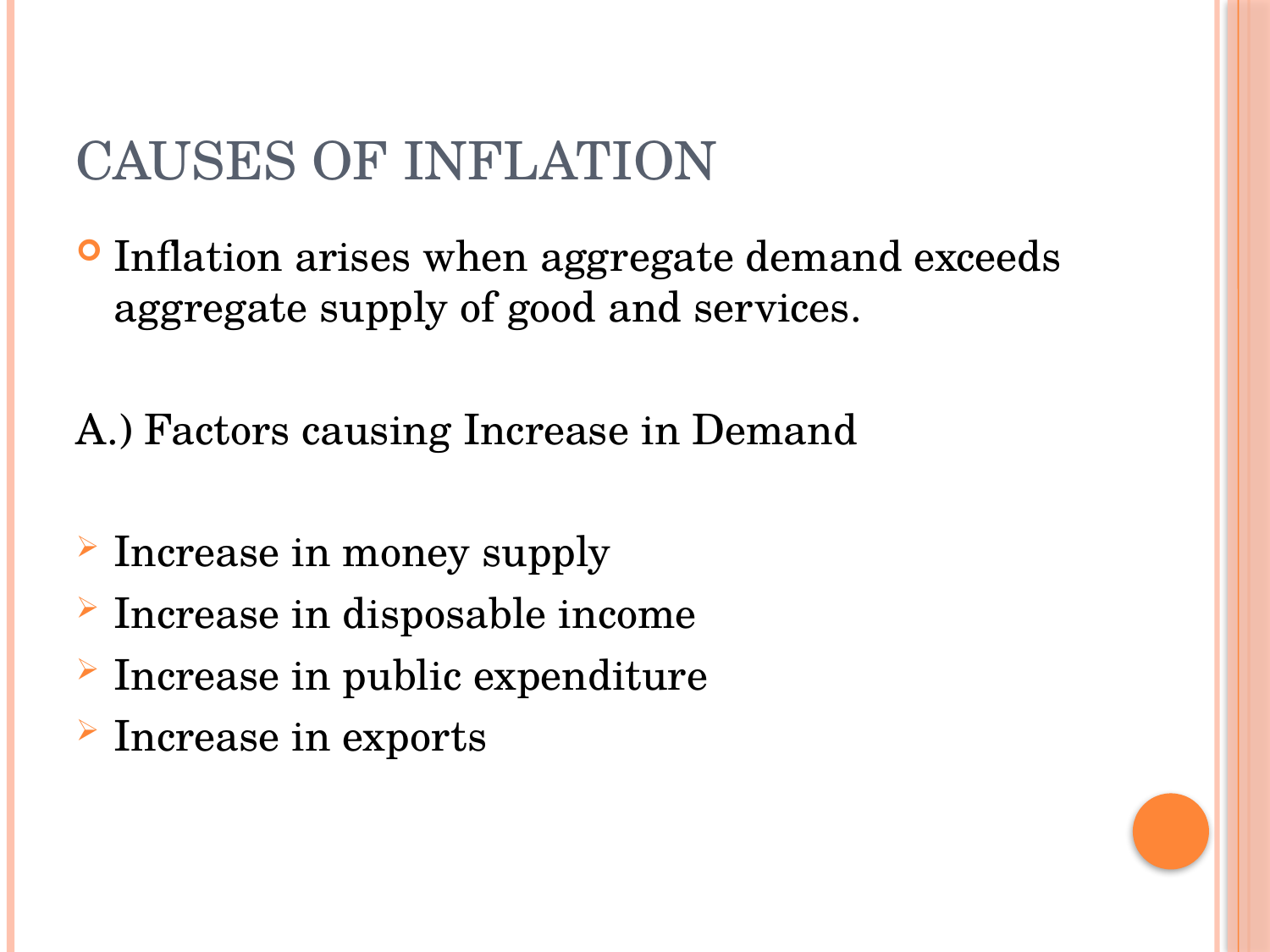

# Causes of Inflation
Inflation arises when aggregate demand exceeds aggregate supply of good and services.

A.) Factors causing Increase in Demand

Increase in money supply
Increase in disposable income
Increase in public expenditure
Increase in exports